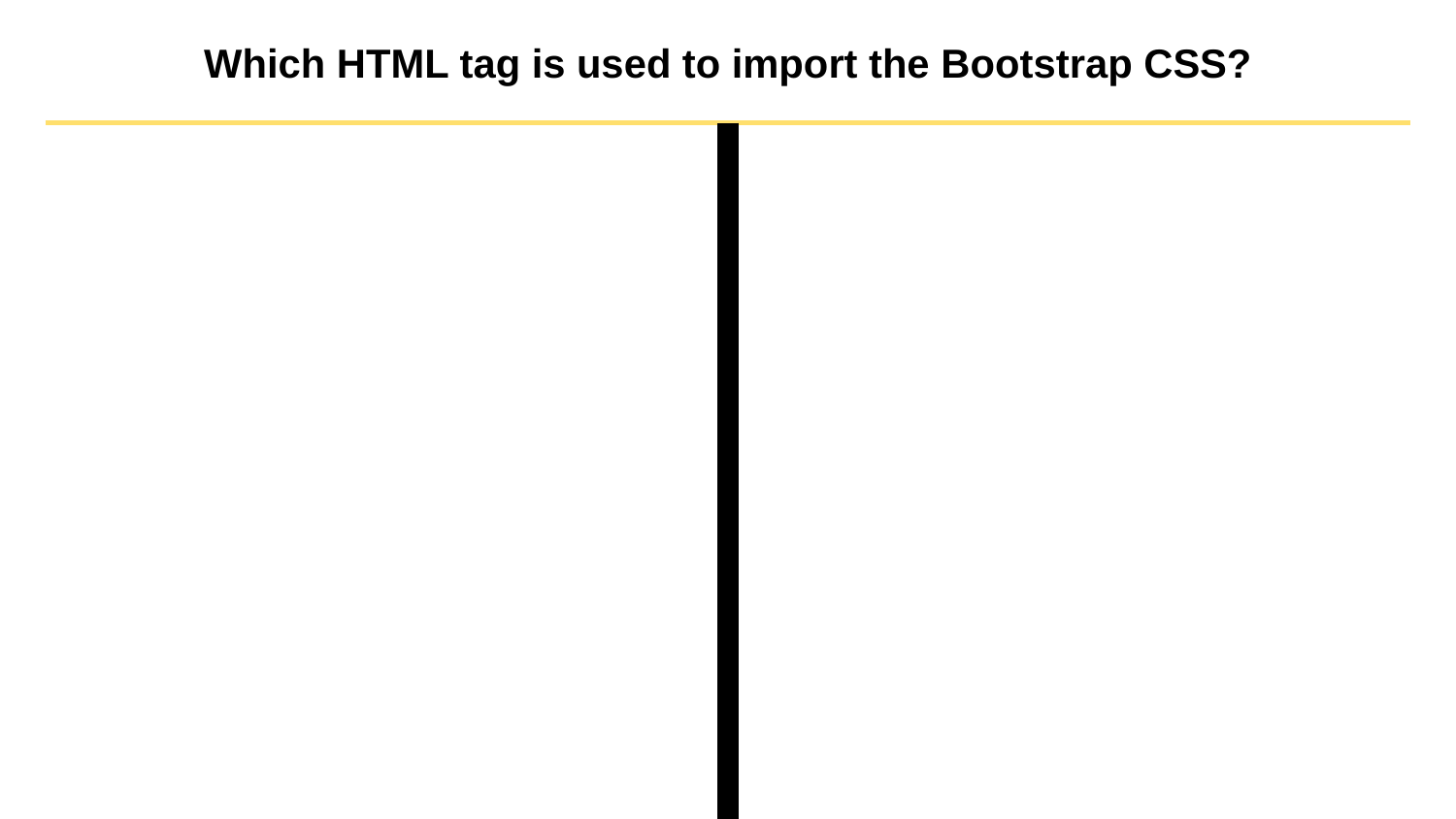

# Which HTML tag is used to import the Bootstrap CSS?